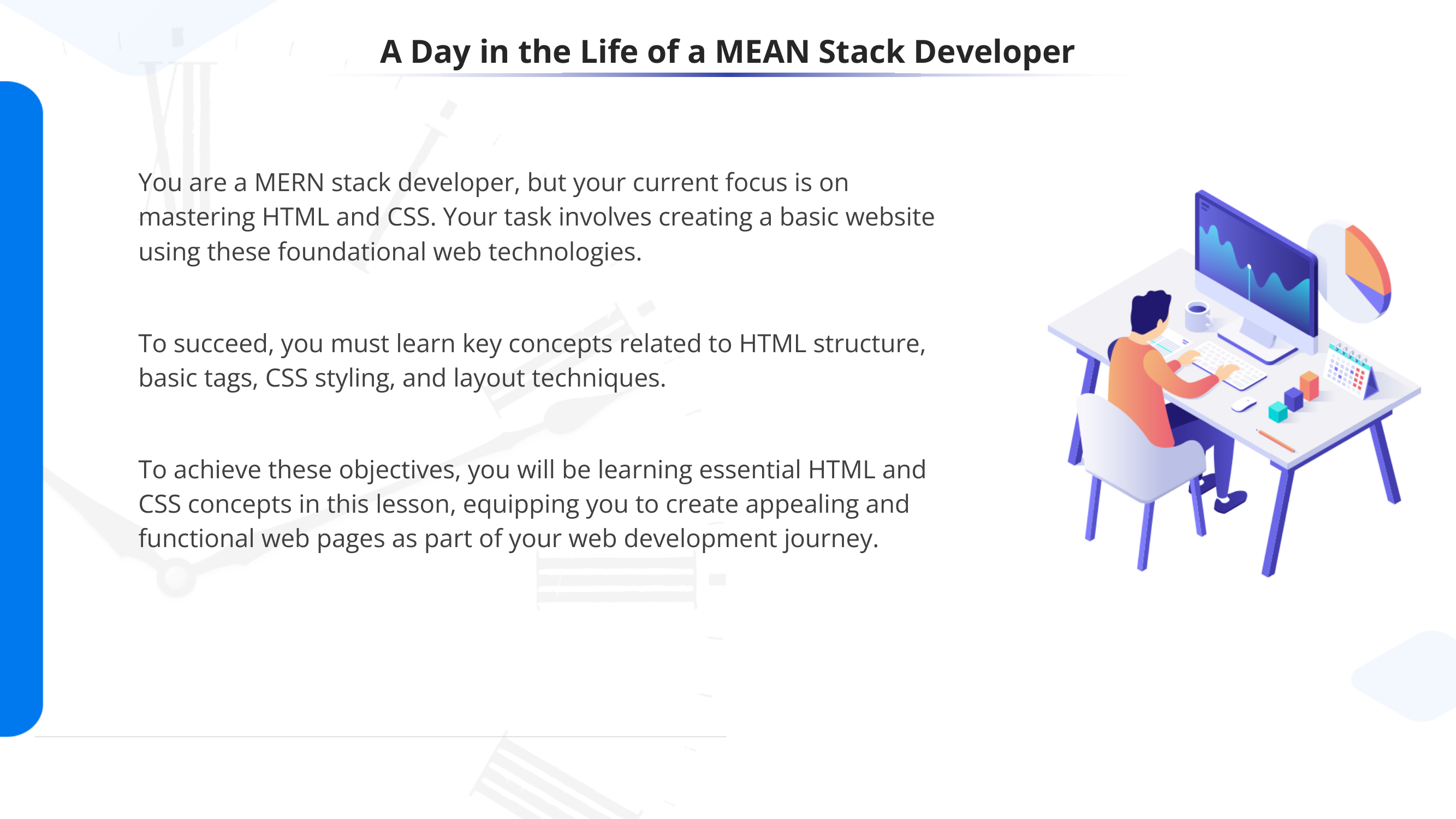

# A Day in the Life of a MEAN Stack Developer

You are a MERN stack developer, but your current focus is on mastering HTML and CSS. Your task involves creating a basic website using these foundational web technologies.

To succeed, you must learn key concepts related to HTML structure, basic tags, CSS styling, and layout techniques.

To achieve these objectives, you will be learning essential HTML and CSS concepts in this lesson, equipping you to create appealing and functional web pages as part of your web development journey.